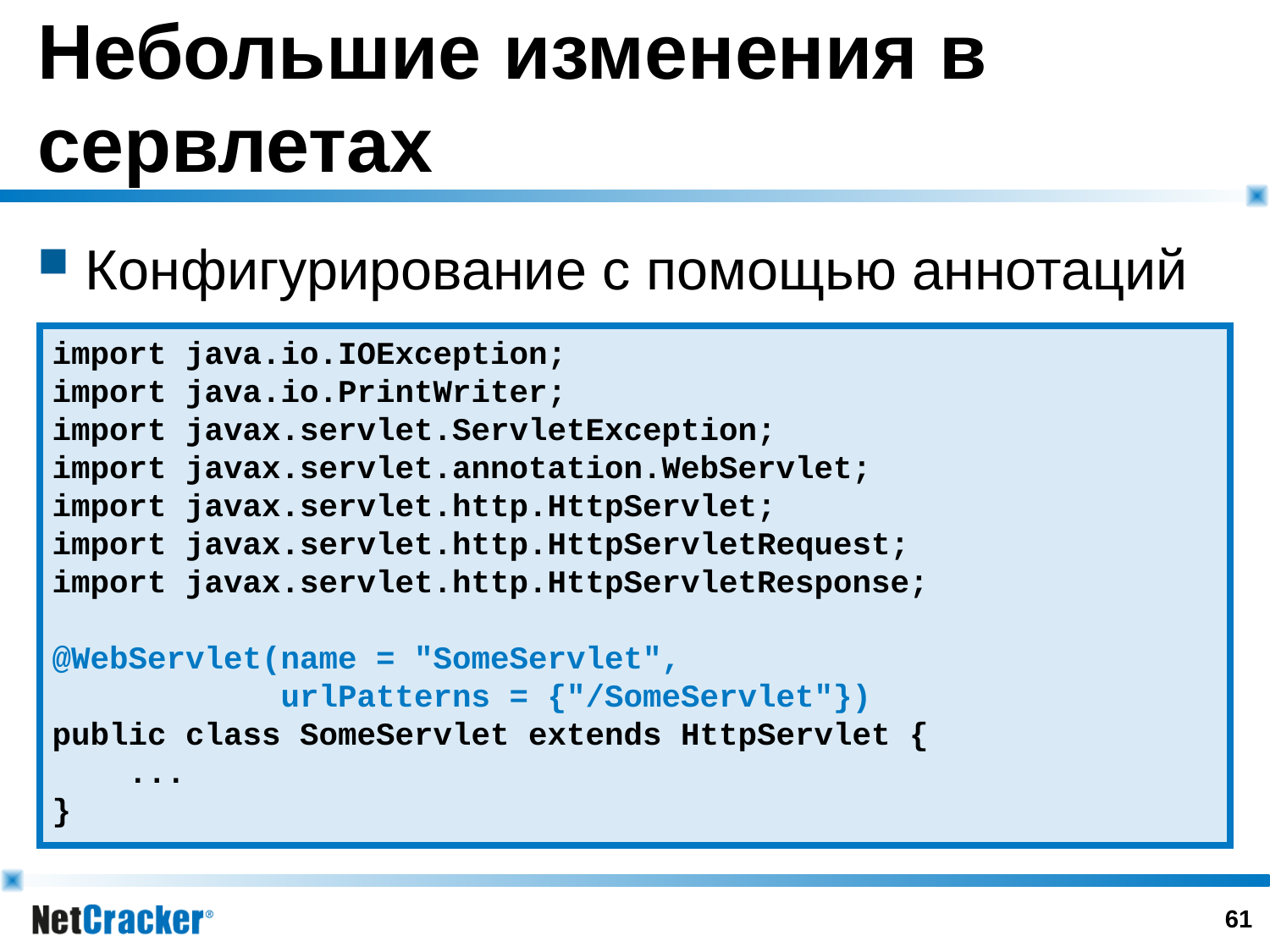

# Небольшие изменения в сервлетах
Конфигурирование с помощью аннотаций

import java.io.IOException;
import java.io.PrintWriter;
import javax.servlet.ServletException;
import javax.servlet.annotation.WebServlet;
import javax.servlet.http.HttpServlet;
import javax.servlet.http.HttpServletRequest;
import javax.servlet.http.HttpServletResponse;

@WebServlet(name = "SomeServlet",
            urlPatterns = {"/SomeServlet"})
public class SomeServlet extends HttpServlet {
    ...
}
61